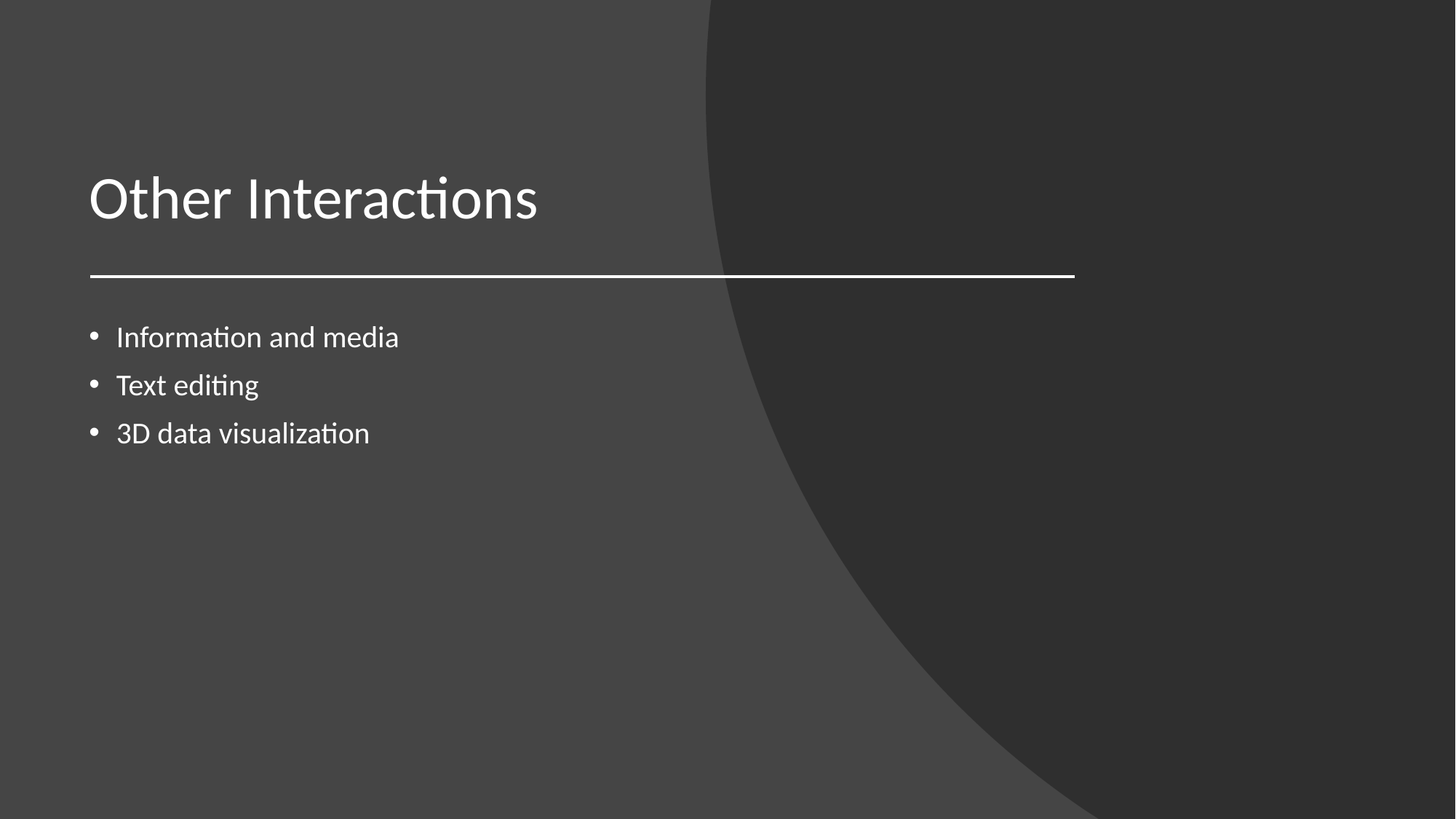

# Other Interactions
Information and media
Text editing
3D data visualization